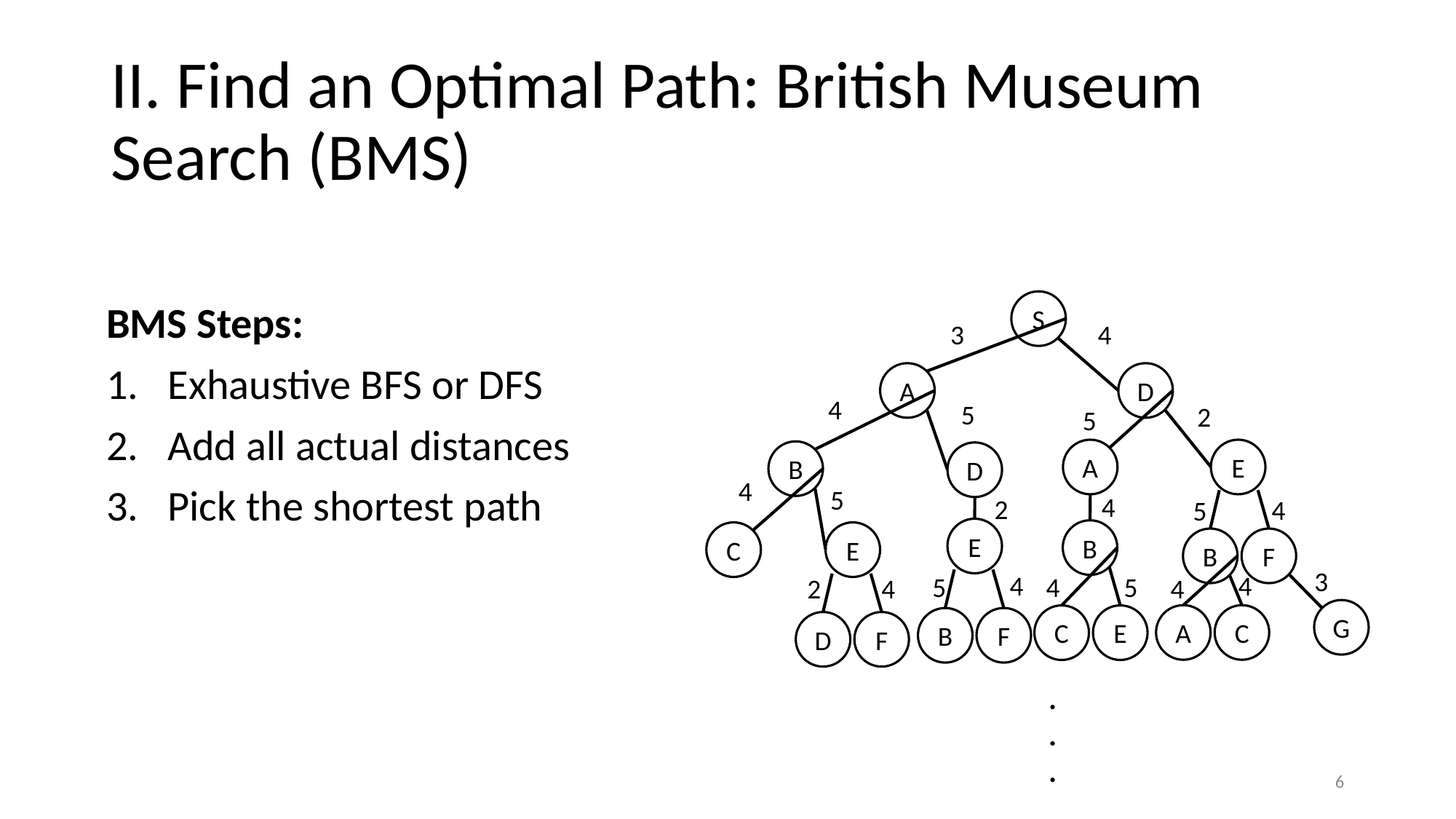

# II. Find an Optimal Path: British Museum Search (BMS)
S
BMS Steps:
Exhaustive BFS or DFS
Add all actual distances
Pick the shortest path
4
3
A
D
4
5
2
5
A
E
B
D
4
5
4
2
4
5
E
B
C
E
B
F
3
4
4
4
5
5
2
4
4
G
A
C
C
E
B
F
D
F
.
.
.
6